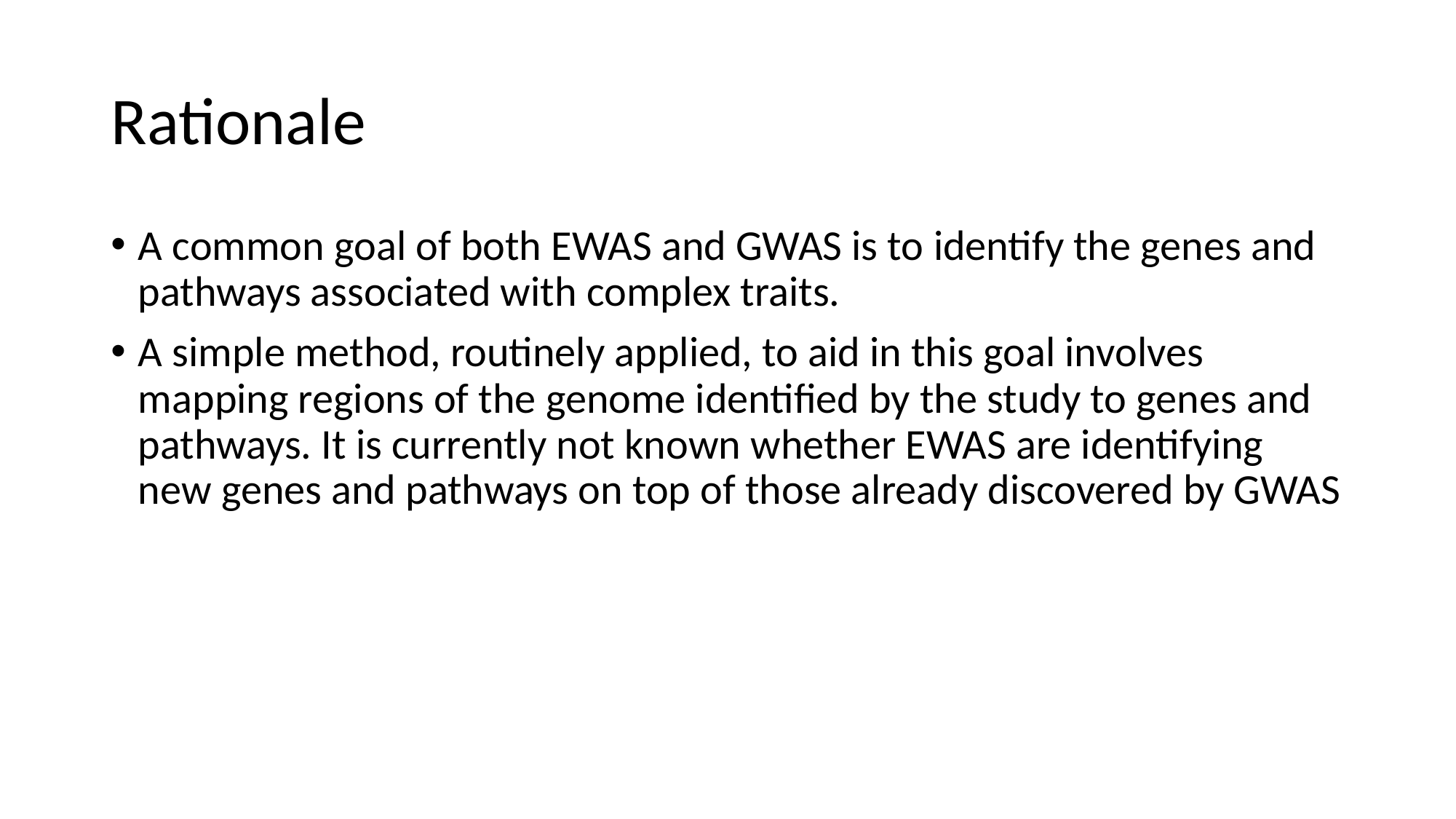

# Rationale
A common goal of both EWAS and GWAS is to identify the genes and pathways associated with complex traits.
A simple method, routinely applied, to aid in this goal involves mapping regions of the genome identified by the study to genes and pathways. It is currently not known whether EWAS are identifying new genes and pathways on top of those already discovered by GWAS